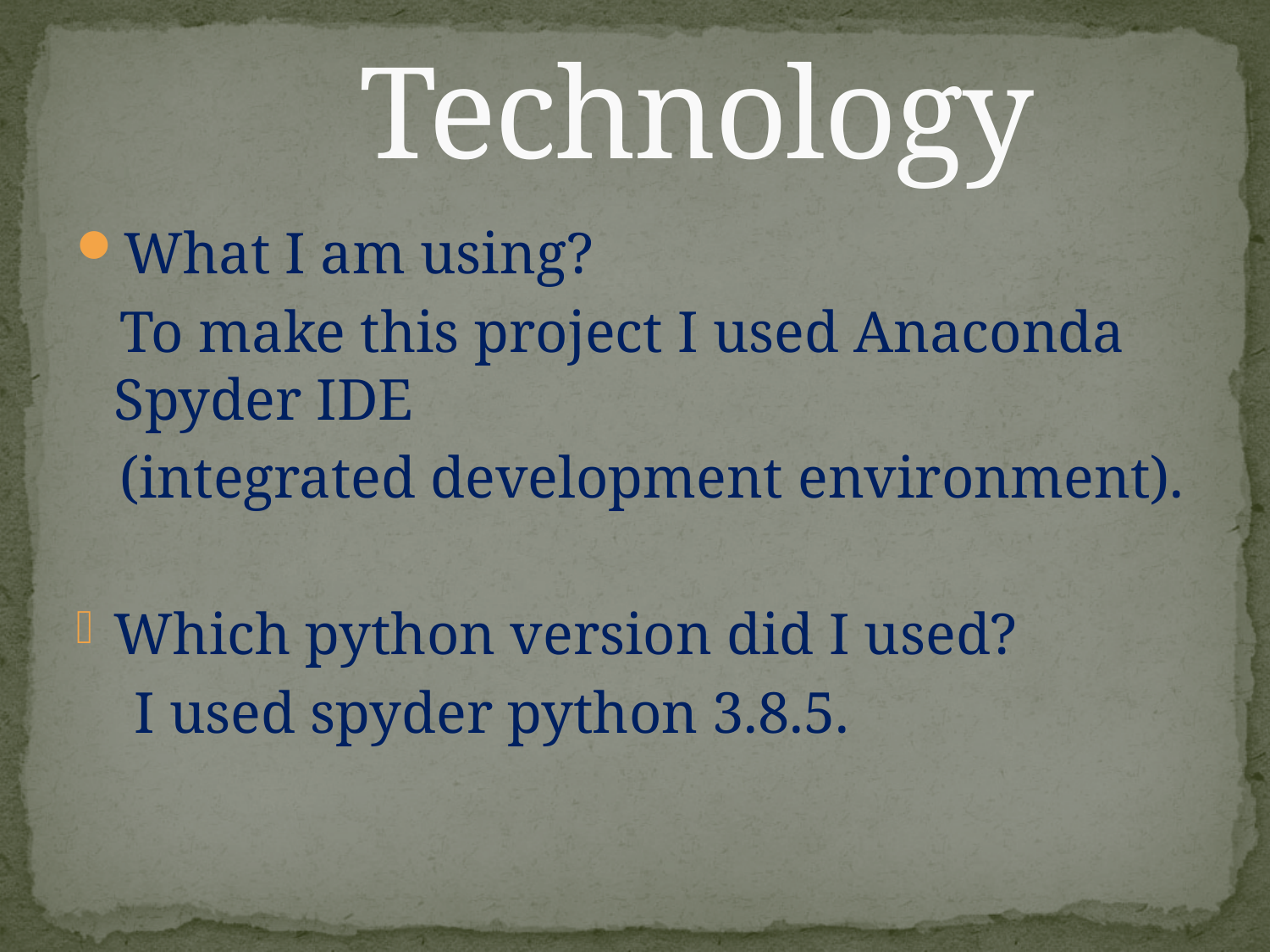

# Technology
What I am using?
   To make this project I used Anaconda Spyder IDE
   (integrated development environment).

Which python version did I used?
    I used spyder python 3.8.5.